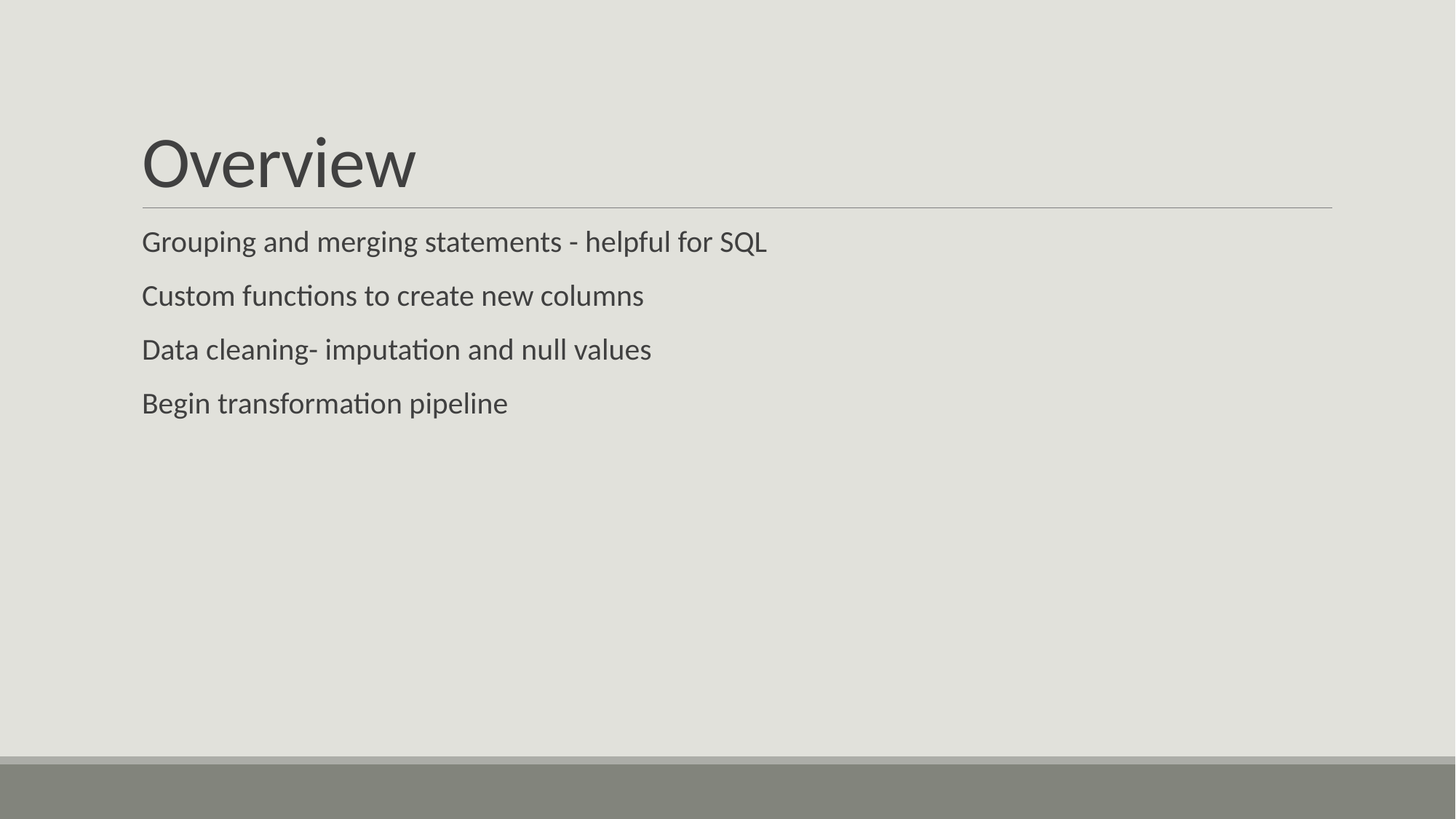

# Overview
Grouping and merging statements - helpful for SQL
Custom functions to create new columns
Data cleaning- imputation and null values
Begin transformation pipeline